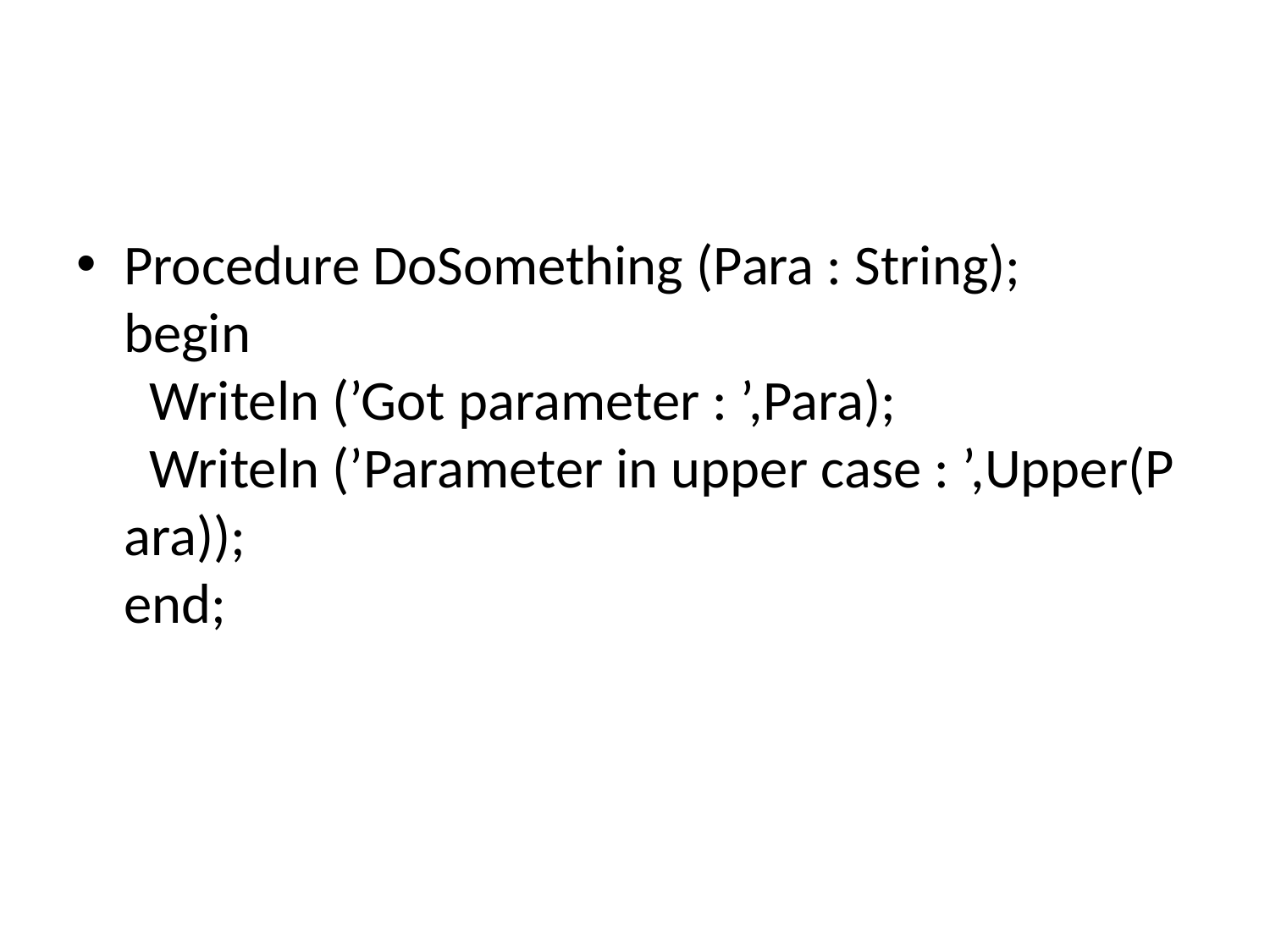

#
Procedure DoSomething (Para : String);  
begin  
  Writeln (’Got parameter : ’,Para);  
  Writeln (’Parameter in upper case : ’,Upper(Para));  
end;